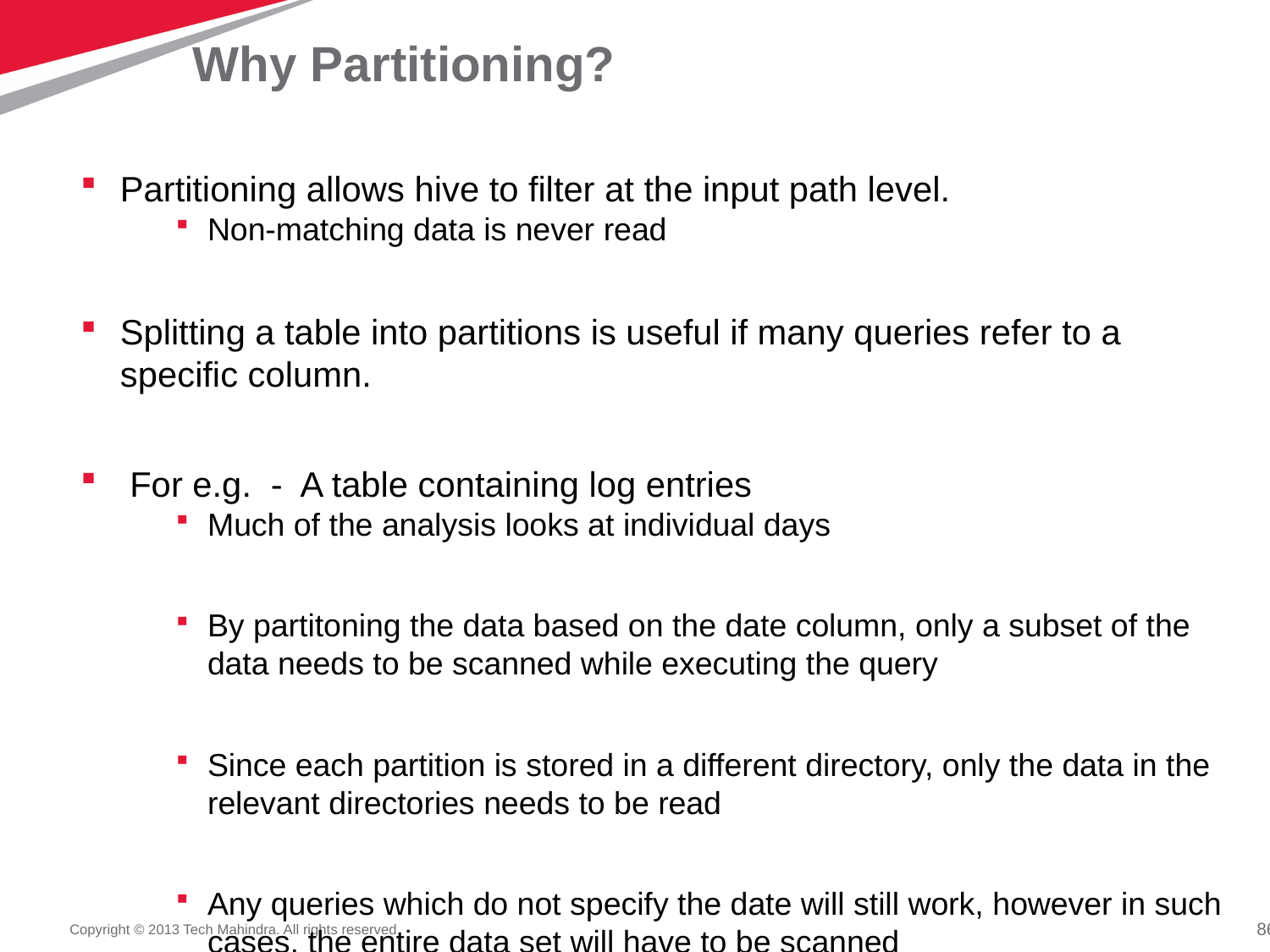

# Why Partitioning?
Partitioning allows hive to filter at the input path level.
Non-matching data is never read

Splitting a table into partitions is useful if many queries refer to a specific column.

 For e.g.  -  A table containing log entries
Much of the analysis looks at individual days

By partitoning the data based on the date column, only a subset of the data needs to be scanned while executing the query

Since each partition is stored in a different directory, only the data in the relevant directories needs to be read

Any queries which do not specify the date will still work, however in such cases, the entire data set will have to be scanned